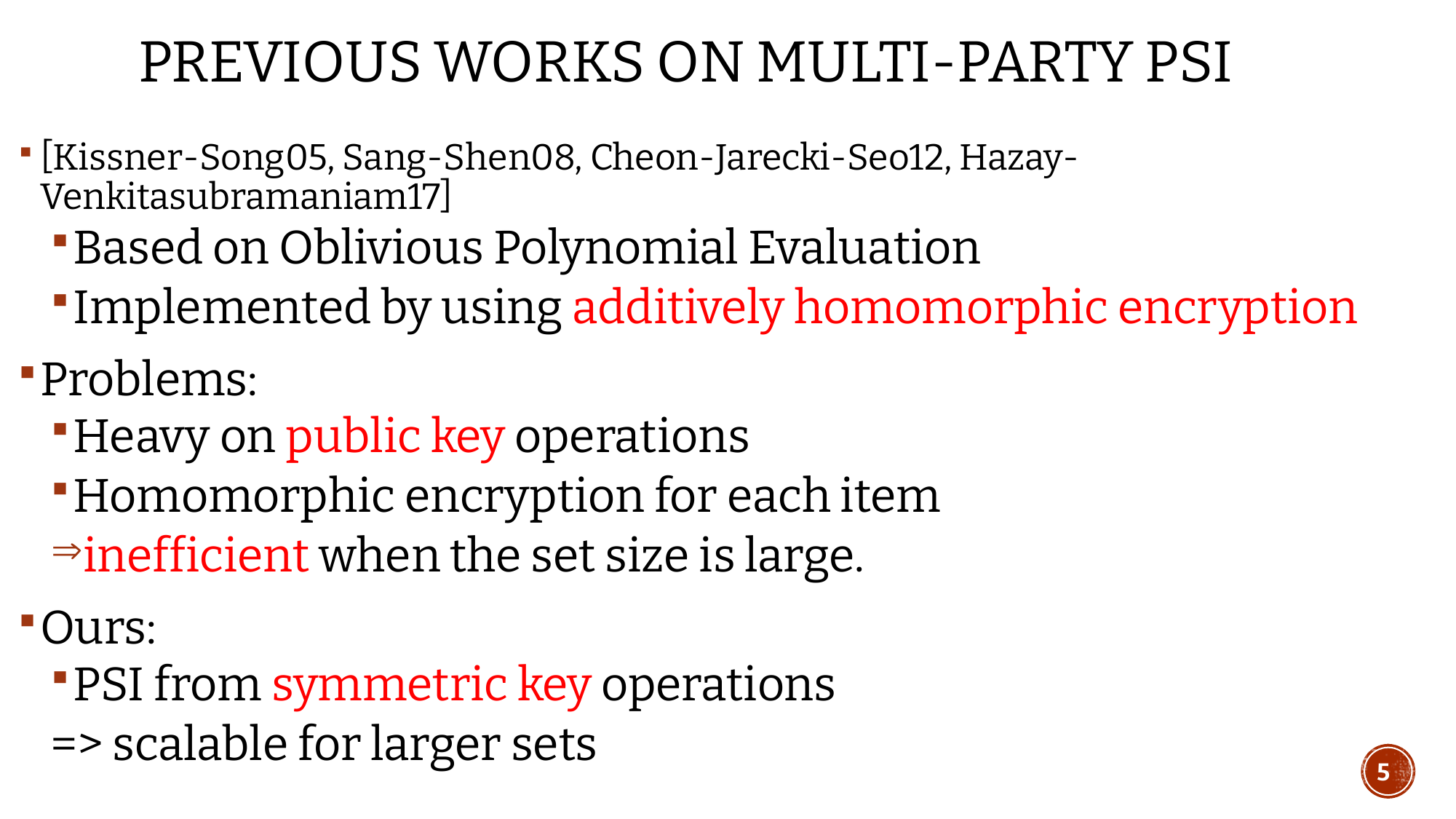

# Previous works on multi-party psi
[Kissner-Song05, Sang-Shen08, Cheon-Jarecki-Seo12, Hazay-Venkitasubramaniam17]
Based on Oblivious Polynomial Evaluation
Implemented by using additively homomorphic encryption
Problems:
Heavy on public key operations
Homomorphic encryption for each item
inefficient when the set size is large.
Ours:
PSI from symmetric key operations
=> scalable for larger sets

5
5